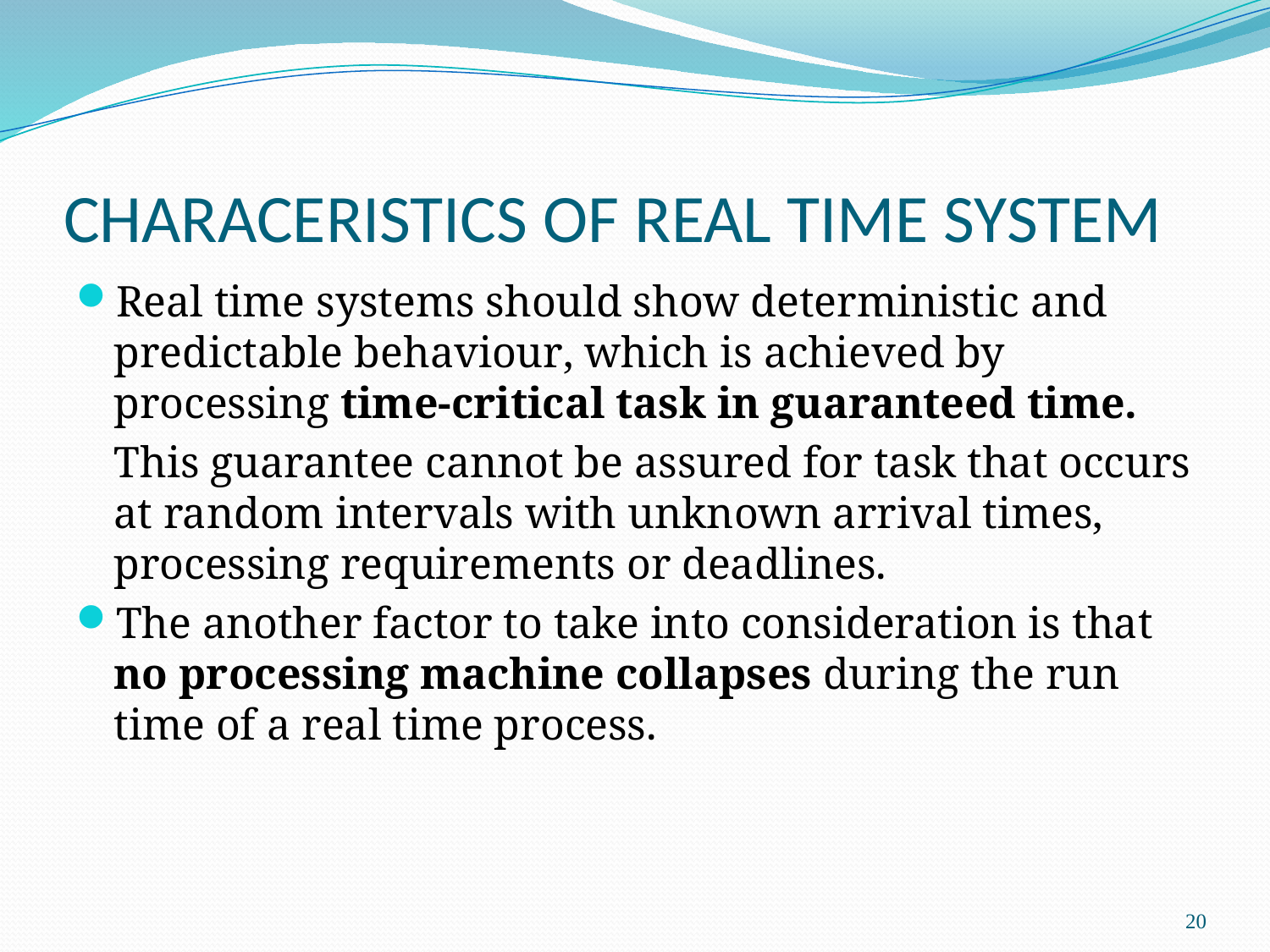

# CHARACERISTICS OF REAL TIME SYSTEM
Real time systems should show deterministic and predictable behaviour, which is achieved by processing time-critical task in guaranteed time.
	This guarantee cannot be assured for task that occurs at random intervals with unknown arrival times, processing requirements or deadlines.
The another factor to take into consideration is that no processing machine collapses during the run time of a real time process.
20